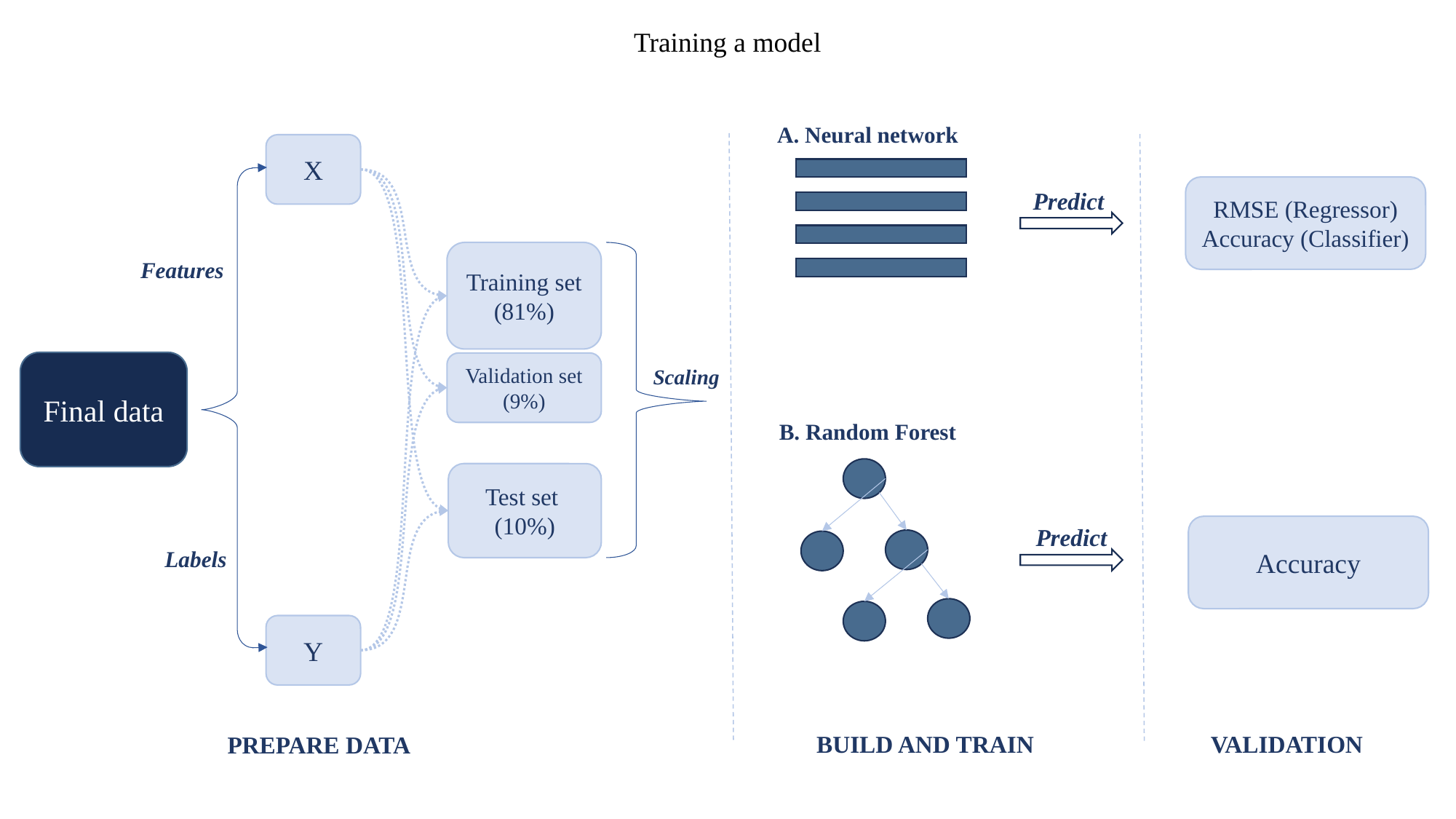

Training a model
A. Neural network
X

RMSE (Regressor)
Accuracy (Classifier)
Predict

Training set
(81%)

Features
Final data
Validation set (9%)
Scaling
B. Random Forest

Test set
(10%)
Accuracy
Predict

Labels

Y
BUILD AND TRAIN
VALIDATION
PREPARE DATA